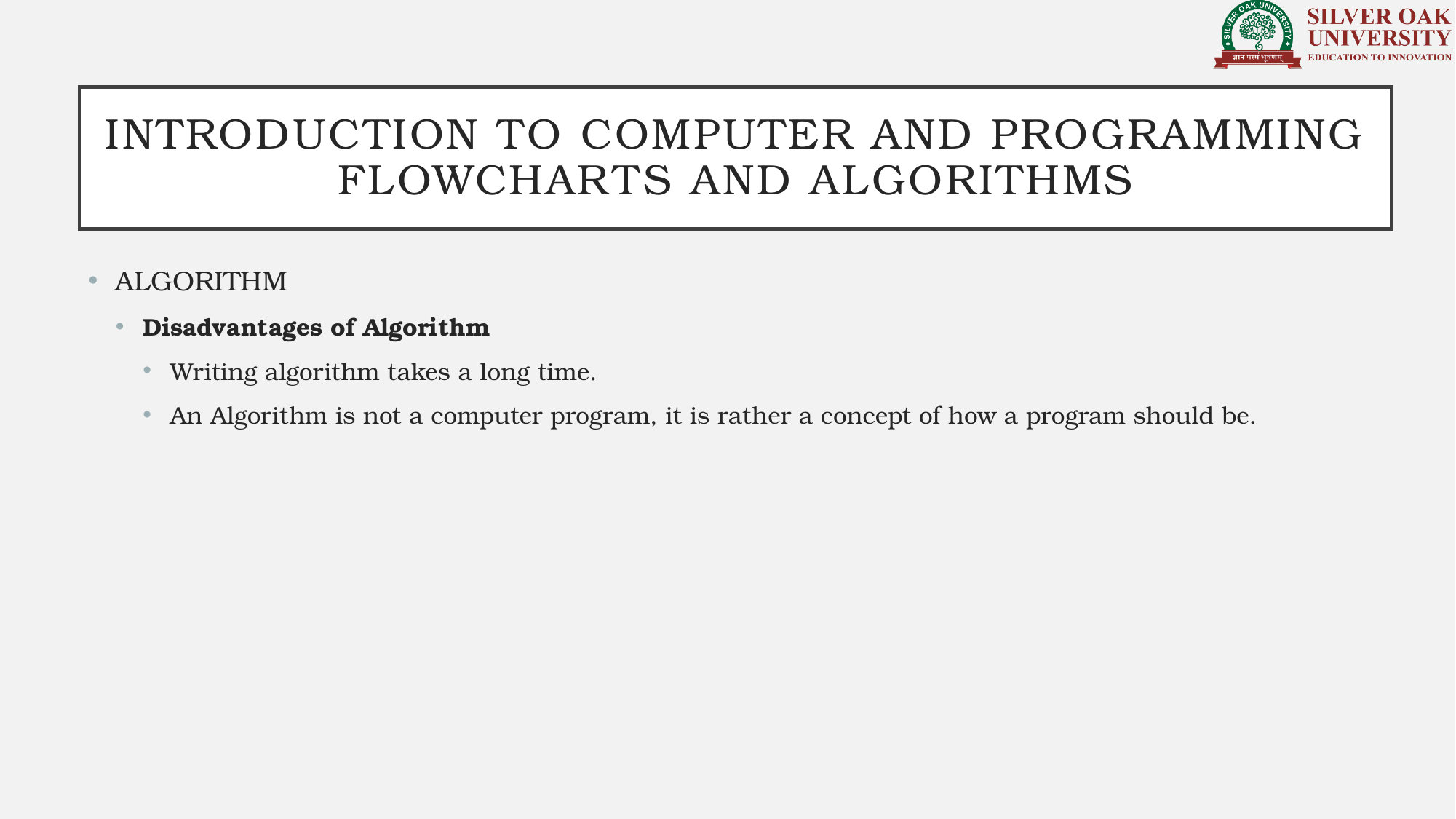

# Introduction to computer and programming Flowcharts and Algorithms
ALGORITHM
Disadvantages of Algorithm
Writing algorithm takes a long time.
An Algorithm is not a computer program, it is rather a concept of how a program should be.